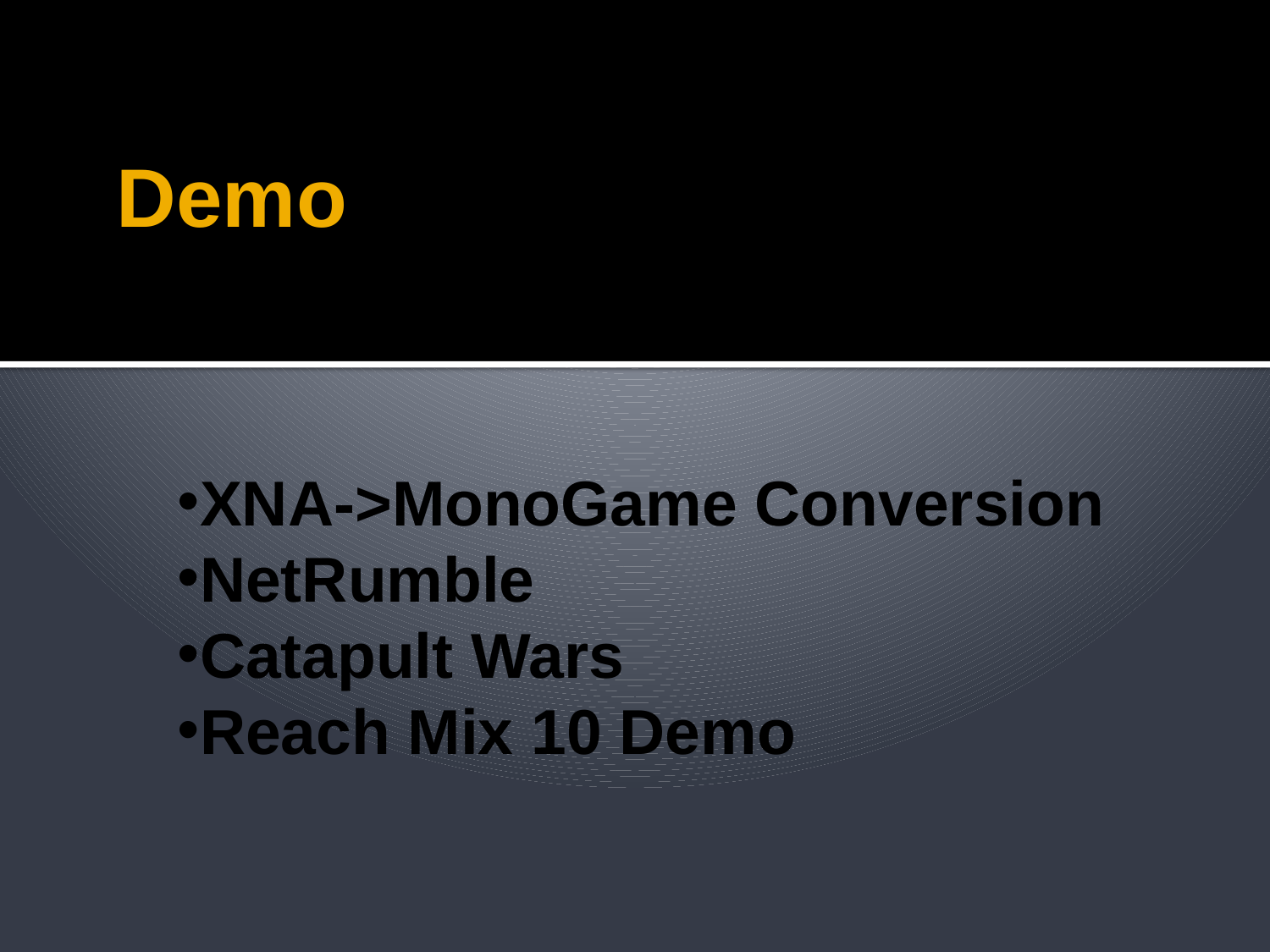

# Demo

XNA->MonoGame Conversion
NetRumble
Catapult Wars
Reach Mix 10 Demo